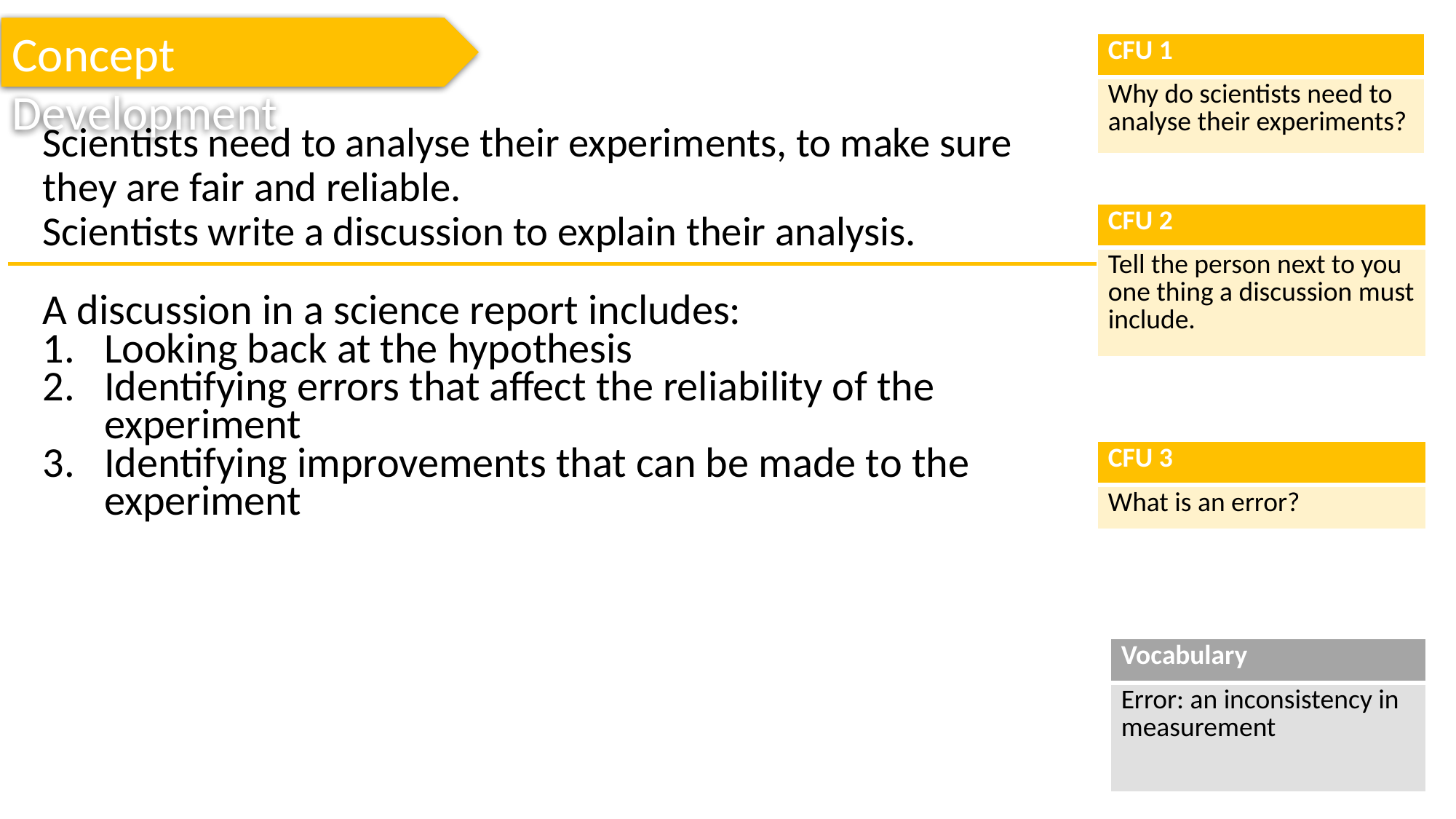

Concept Development
| CFU 1 |
| --- |
| Why do scientists need to analyse their experiments? |
Scientists need to analyse their experiments, to make sure they are fair and reliable.
Scientists write a discussion to explain their analysis.
| CFU 2 |
| --- |
| Tell the person next to you one thing a discussion must include. |
A discussion in a science report includes:
Looking back at the hypothesis
Identifying errors that affect the reliability of the experiment
Identifying improvements that can be made to the experiment

| CFU 3 |
| --- |
| What is an error? |
| Vocabulary |
| --- |
| Error: an inconsistency in measurement |